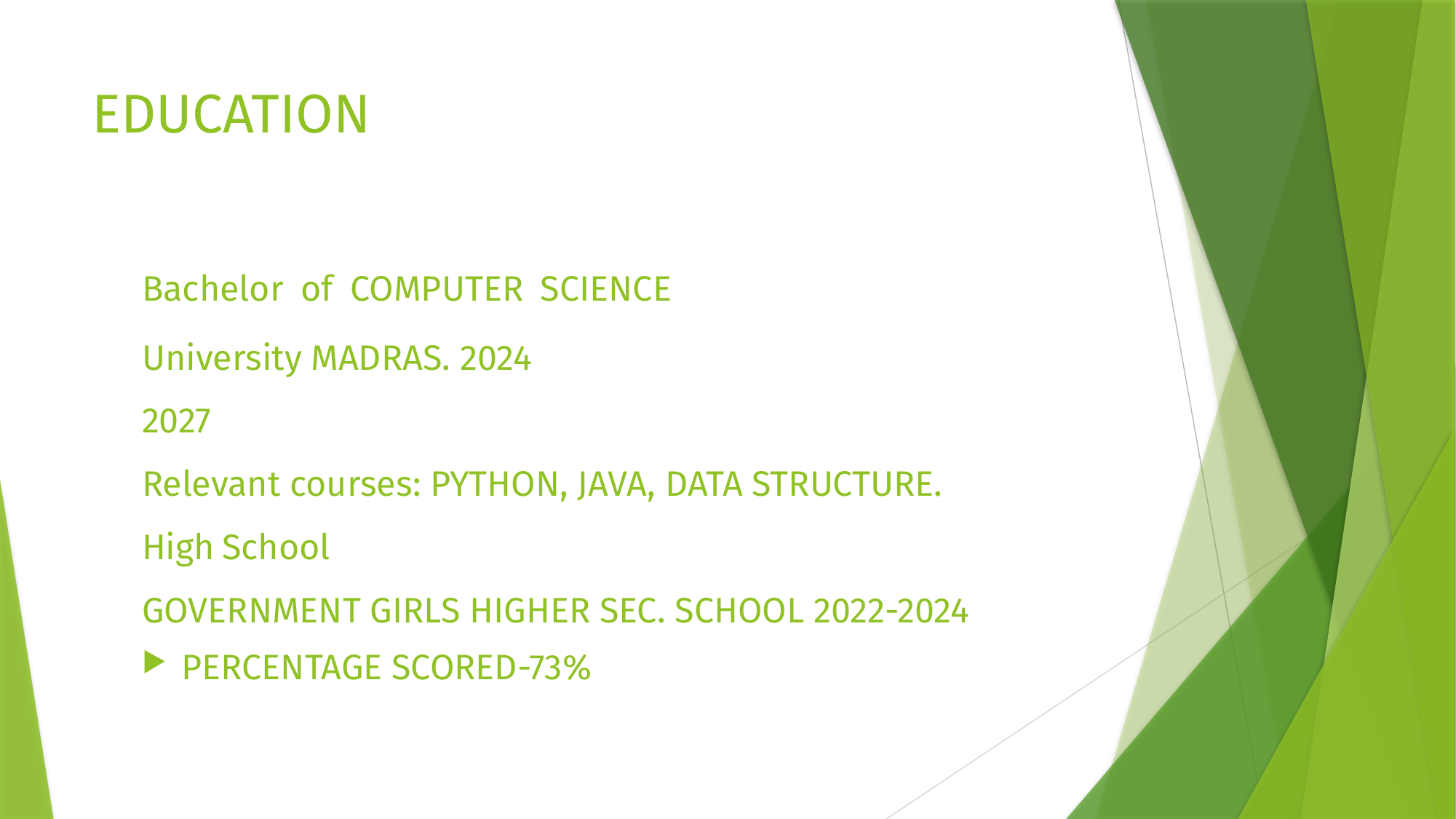

# EDUCATION
Bachelor of COMPUTER SCIENCE
University MADRAS. 2024
2027
Relevant courses: PYTHON, JAVA, DATA STRUCTURE.
High School
GOVERNMENT GIRLS HIGHER SEC. SCHOOL 2022-2024
PERCENTAGE SCORED-73%